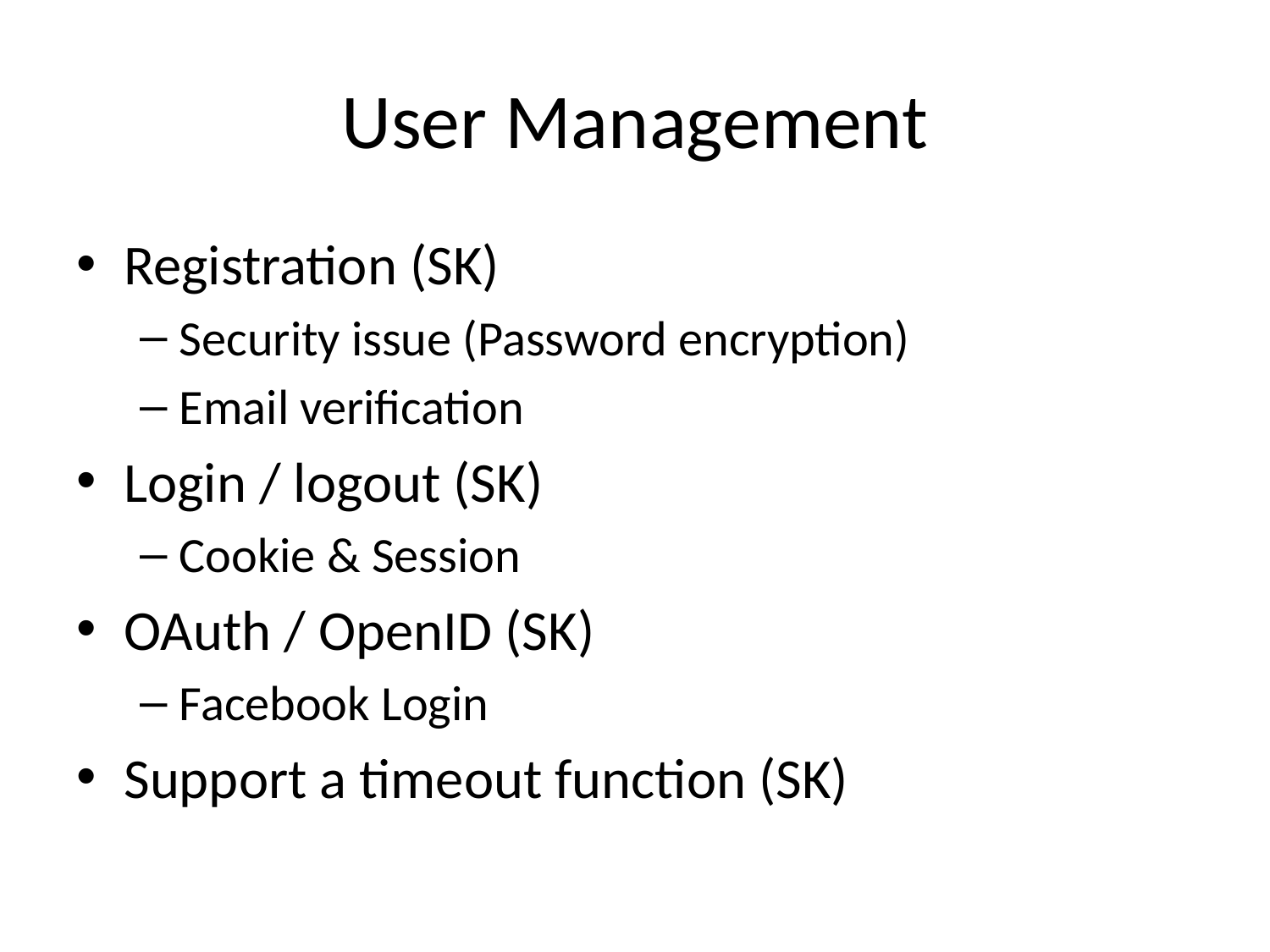

# User Management
Registration (SK)
Security issue (Password encryption)
Email verification
Login / logout (SK)
Cookie & Session
OAuth / OpenID (SK)
Facebook Login
Support a timeout function (SK)